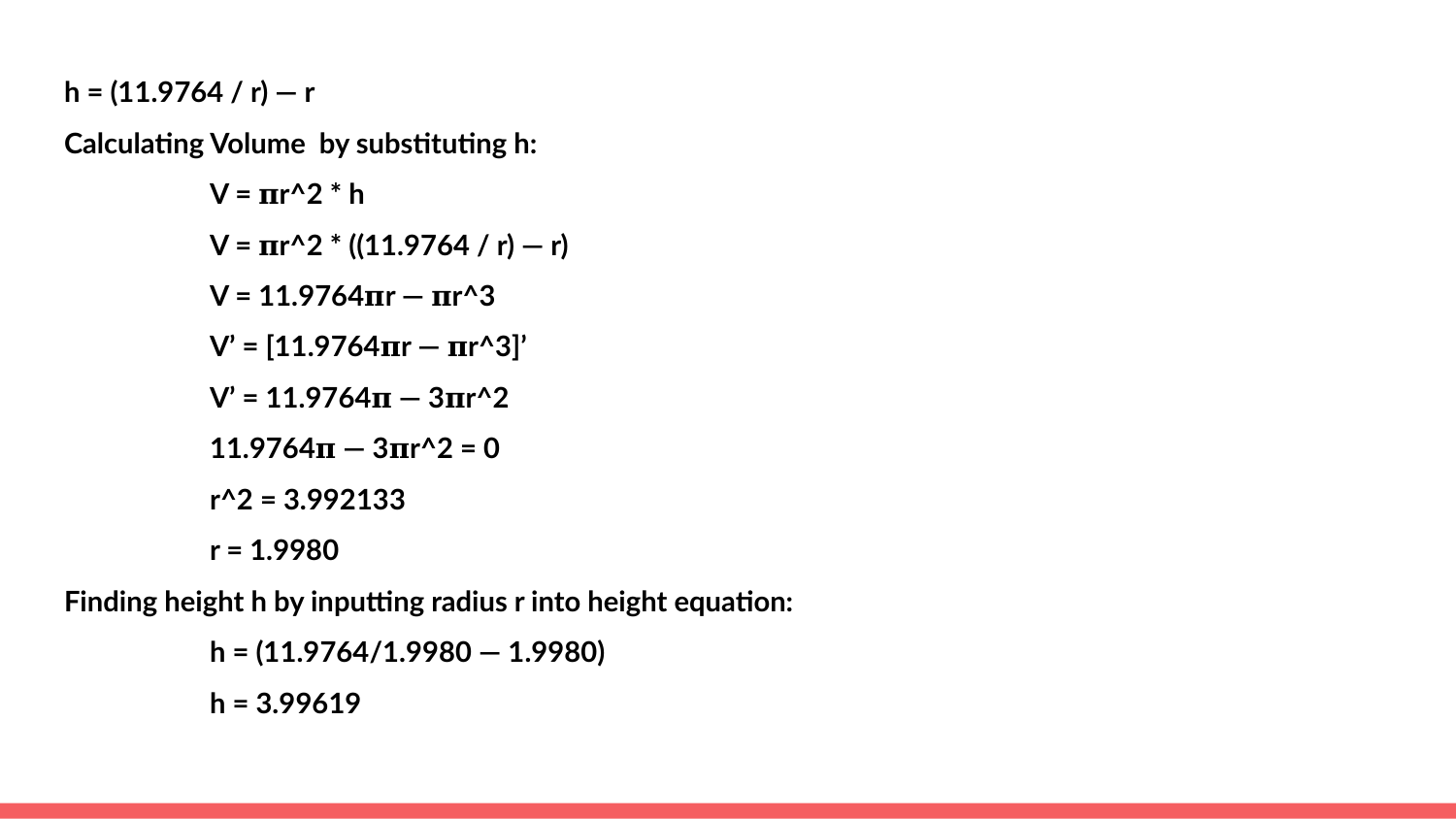

h = (11.9764 / r) — r
Calculating Volume  by substituting h:
	V = 𝛑r^2 * h
	V = 𝛑r^2 * ((11.9764 / r) — r)
	V = 11.9764𝛑r — 𝛑r^3
	V’ = [11.9764𝛑r — 𝛑r^3]’
	V’ = 11.9764𝛑 — 3𝛑r^2
	11.9764𝛑 — 3𝛑r^2 = 0
	r^2 = 3.992133
	r = 1.9980
Finding height h by inputting radius r into height equation:
	h = (11.9764/1.9980 — 1.9980)
	h = 3.99619